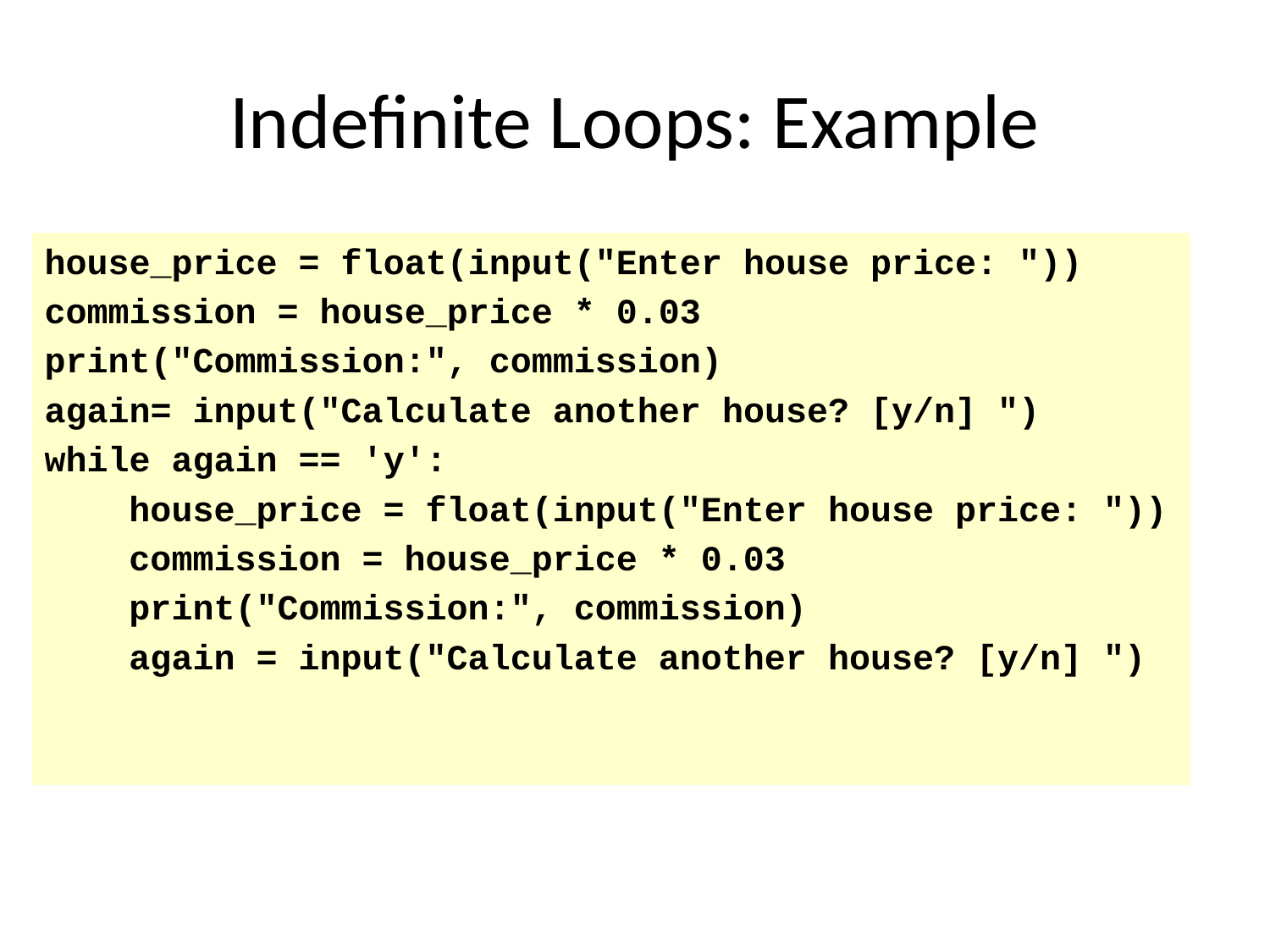

# Indefinite Loops: Example
house_price = float(input("Enter house price: "))
commission = house_price * 0.03
print("Commission:", commission)
again= input("Calculate another house? [y/n] ")
while again == 'y':
    house_price = float(input("Enter house price: "))
    commission = house_price * 0.03
    print("Commission:", commission)
    again = input("Calculate another house? [y/n] ")